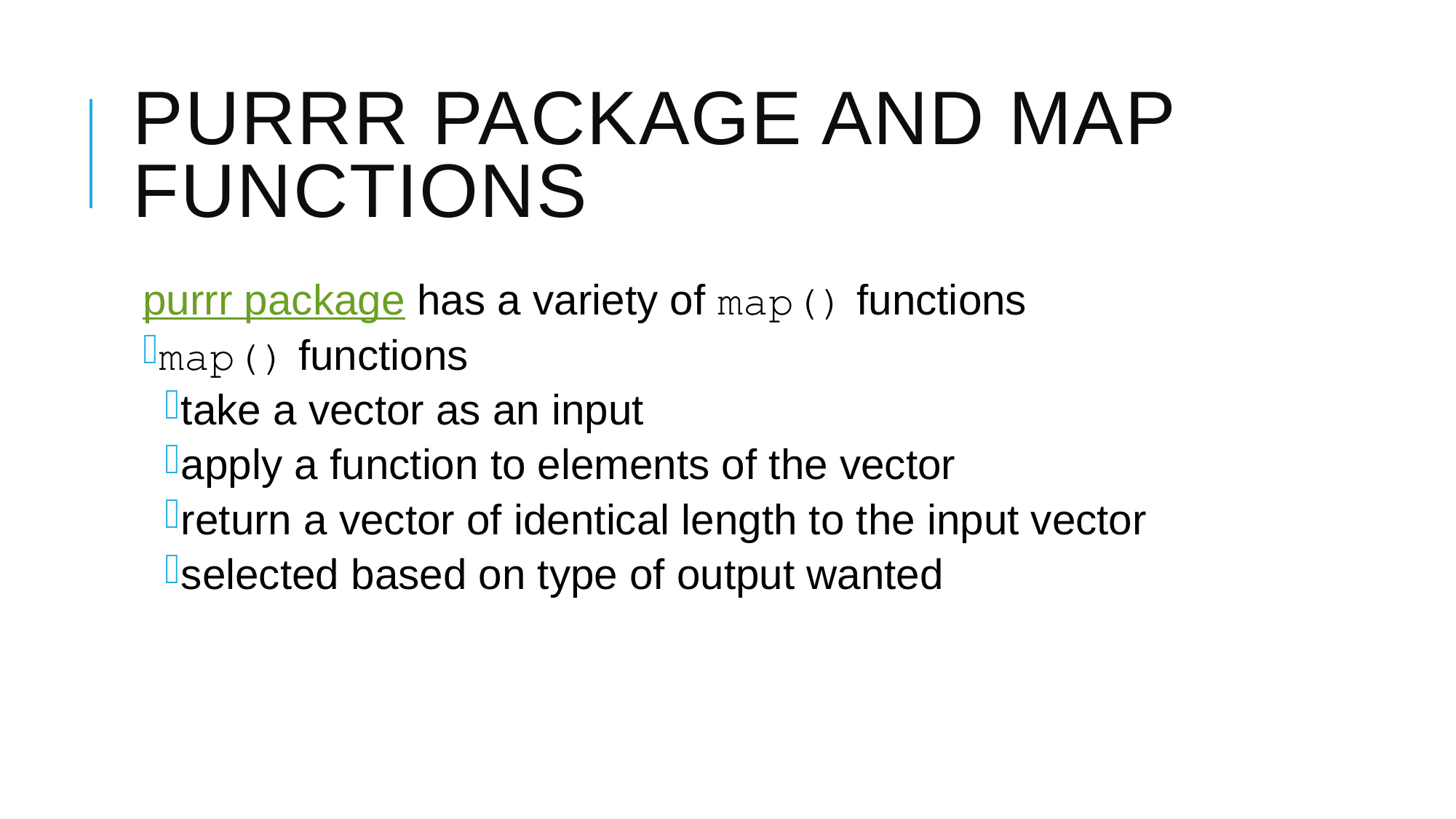

# Purrr package and map functions
purrr package has a variety of map() functions
map() functions
take a vector as an input
apply a function to elements of the vector
return a vector of identical length to the input vector
selected based on type of output wanted